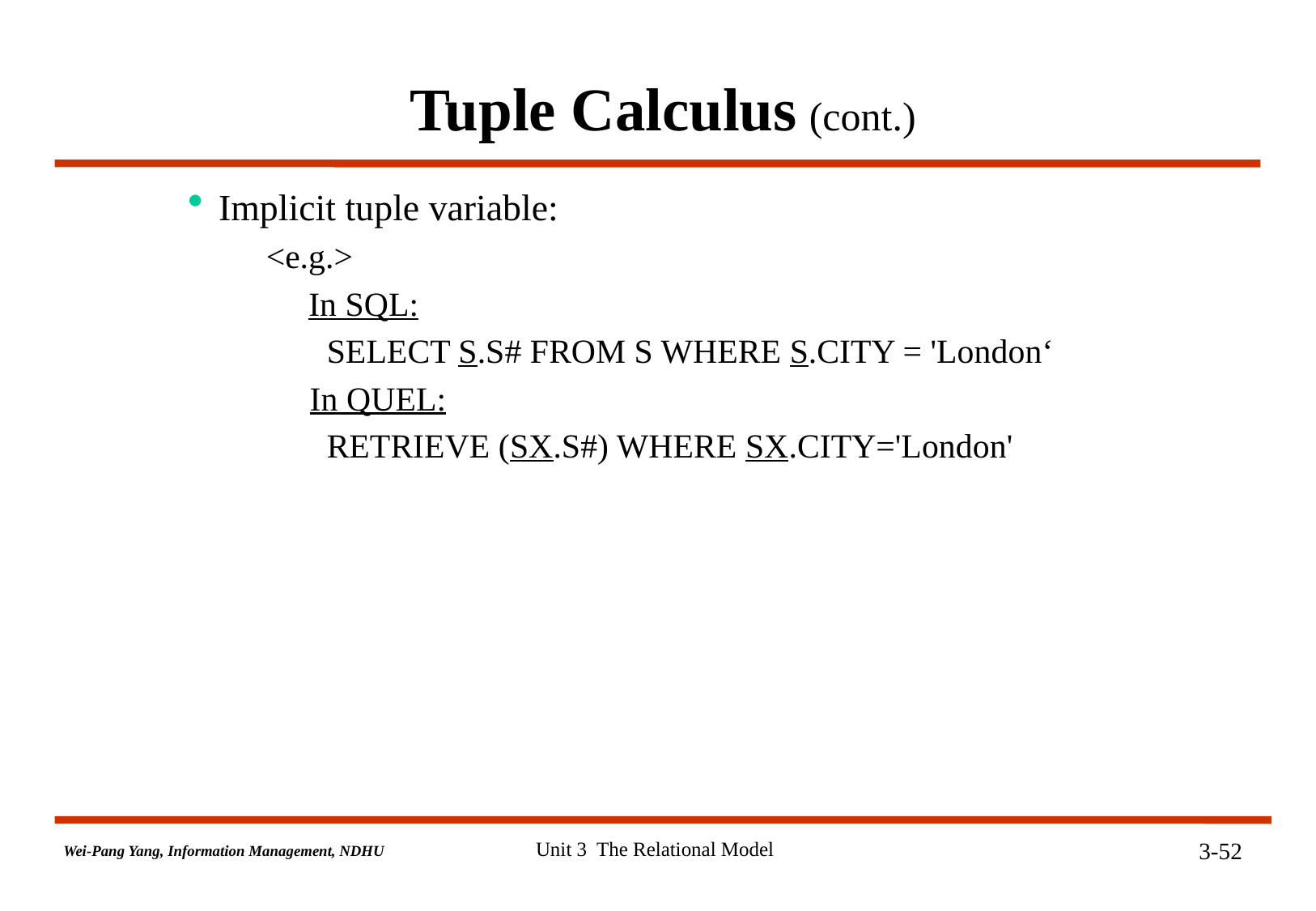

# Tuple Calculus (cont.)
Implicit tuple variable:
  <e.g.>
       In SQL:
  SELECT S.S# FROM S WHERE S.CITY = 'London‘
In QUEL:
  RETRIEVE (SX.S#) WHERE SX.CITY='London'
Unit 3  The Relational Model